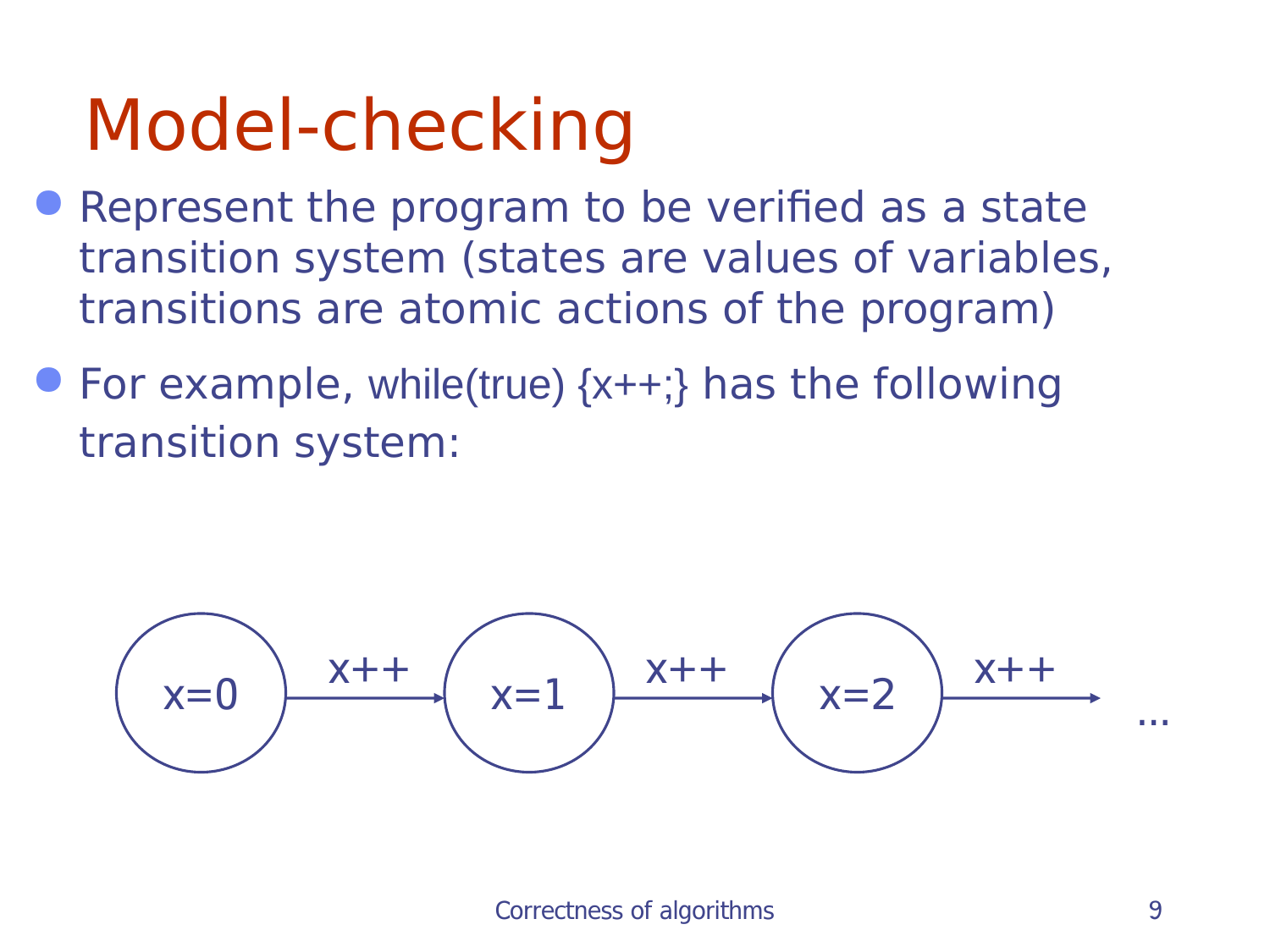

# Model-checking
Represent the program to be verified as a state transition system (states are values of variables, transitions are atomic actions of the program)
For example, while(true) {x++;} has the following transition system:
x=0
x=1
x=2
x++
x++
x++
…

Correctness of algorithms
9